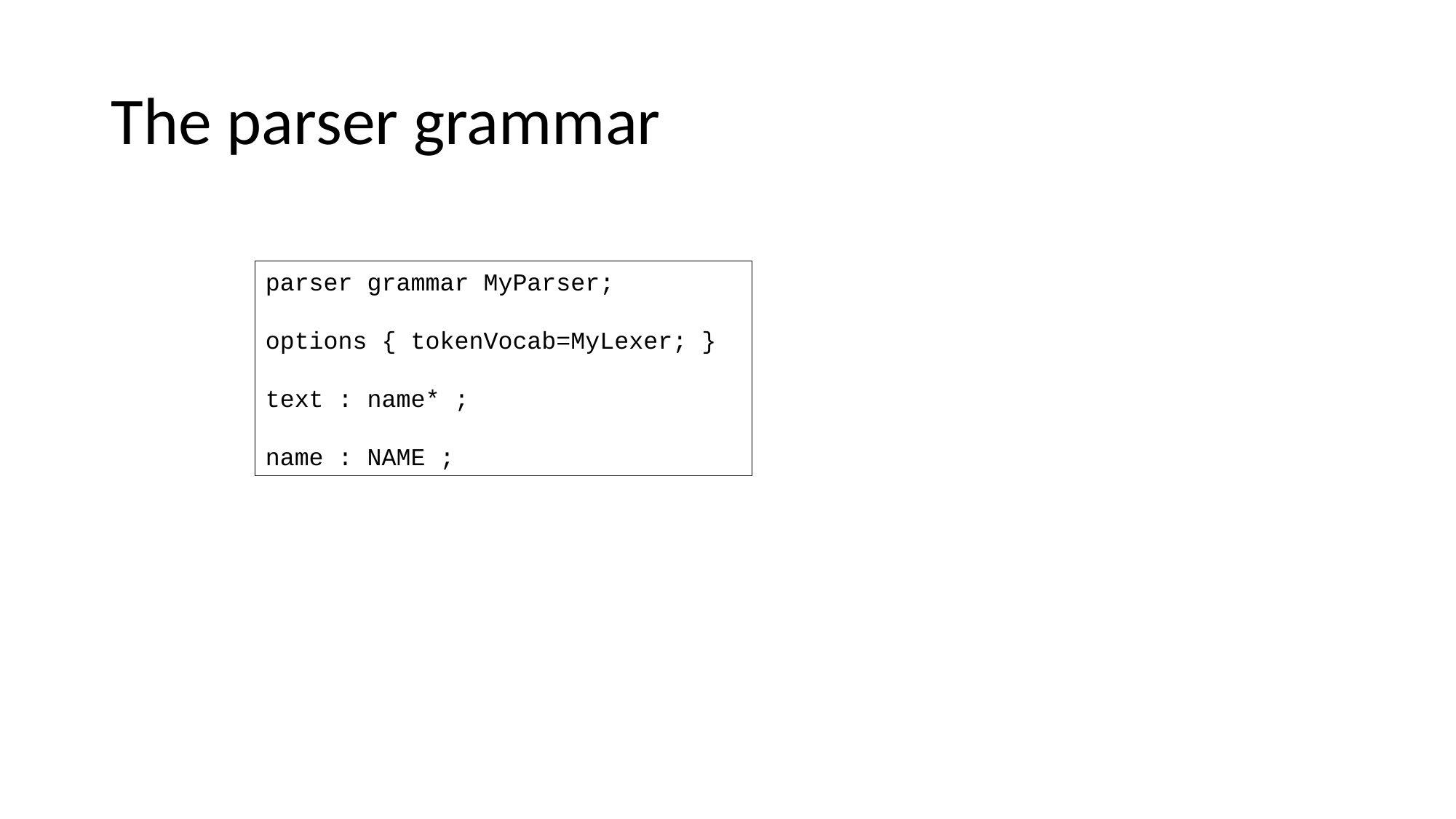

# The parser grammar
parser grammar MyParser;

options { tokenVocab=MyLexer; }

text : name* ;

name : NAME ;